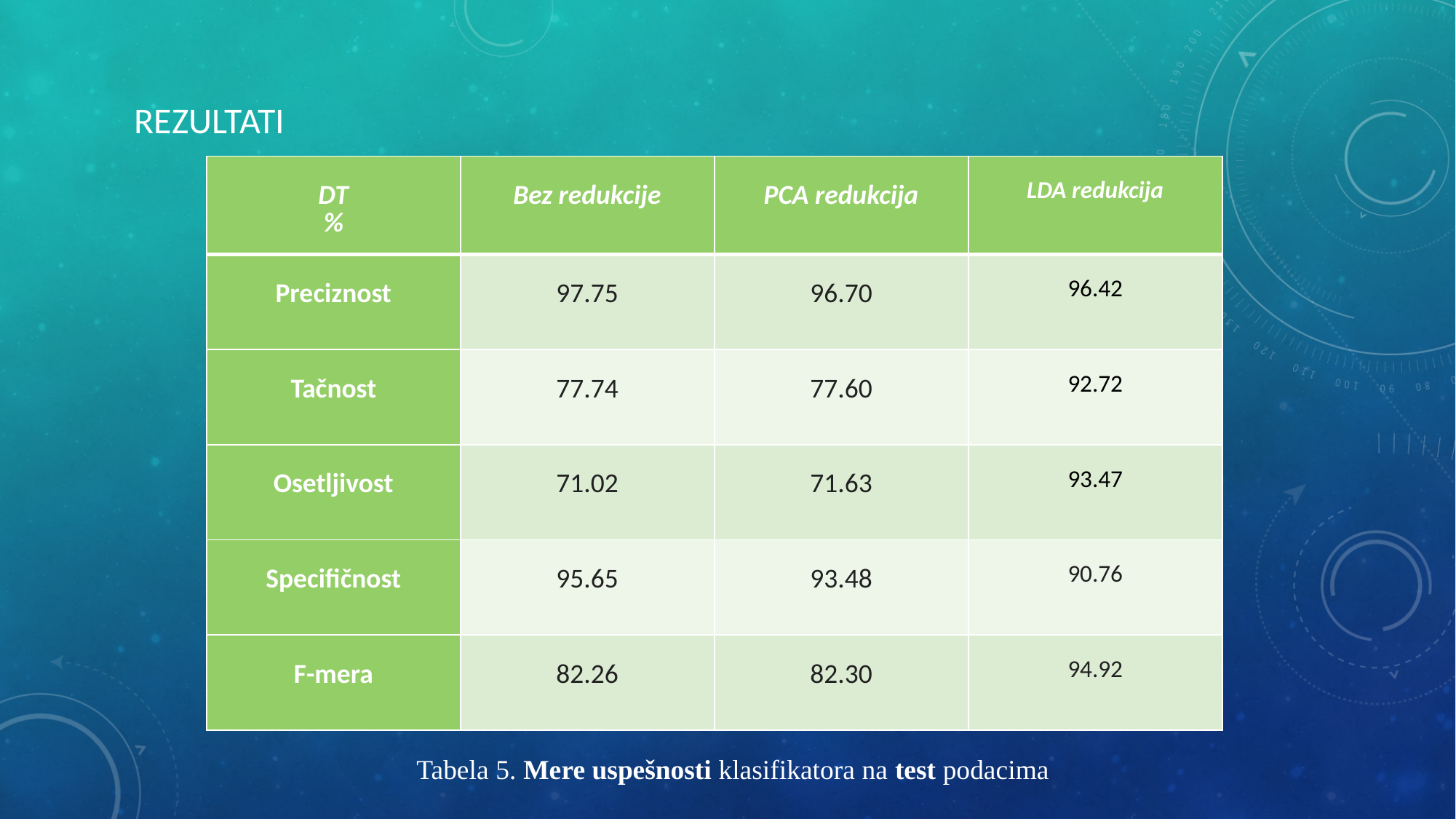

REZULTATI
| DT % | Bez redukcije | PCA redukcija | LDA redukcija |
| --- | --- | --- | --- |
| Preciznost | 97.75 | 96.70 | 96.42 |
| Tačnost | 77.74 | 77.60 | 92.72 |
| Osetljivost | 71.02 | 71.63 | 93.47 |
| Specifičnost | 95.65 | 93.48 | 90.76 |
| F-mera | 82.26 | 82.30 | 94.92 |
Tabela 5. Mere uspešnosti klasifikatora na test podacima